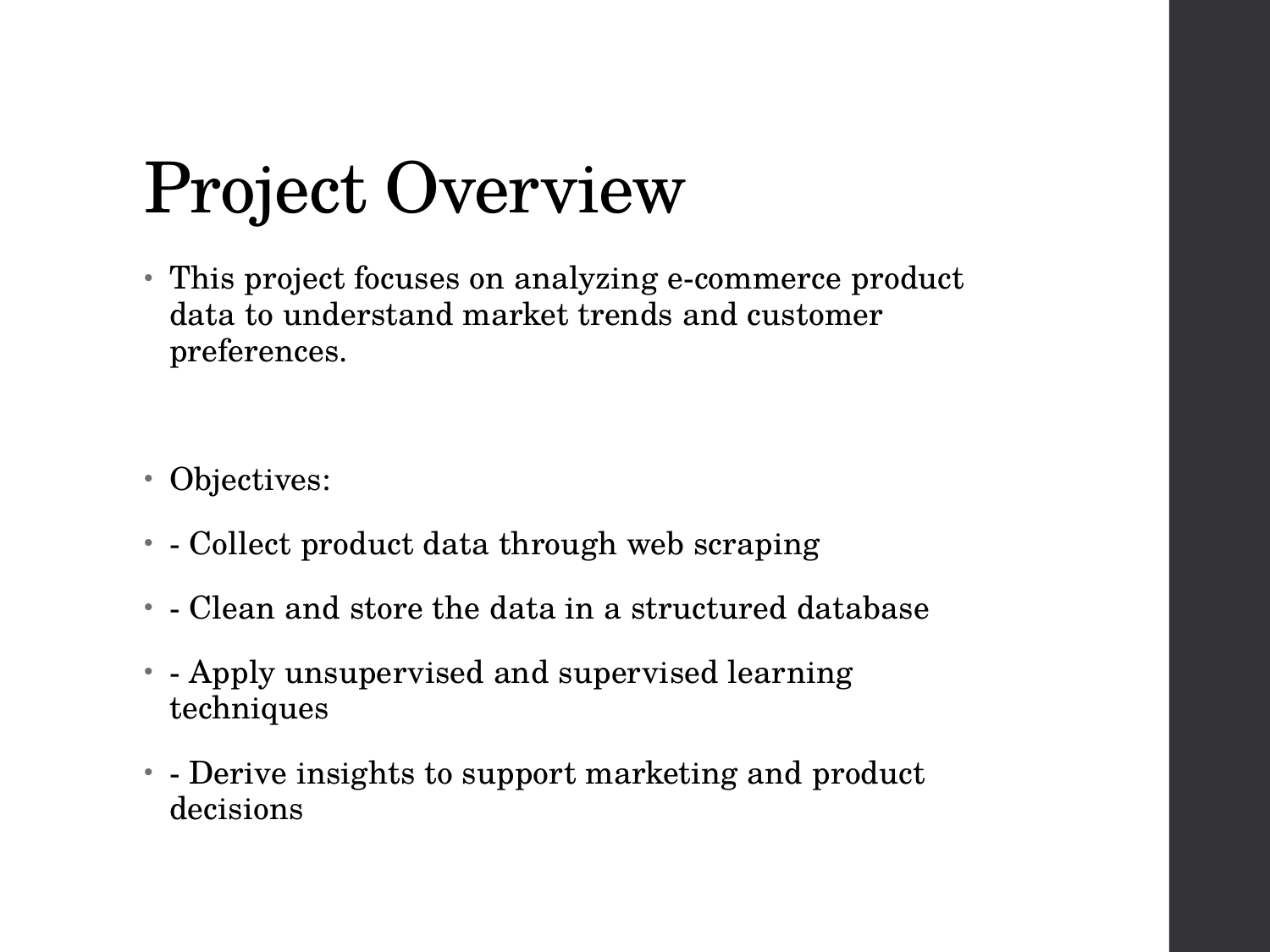

# Project Overview
This project focuses on analyzing e-commerce product data to understand market trends and customer preferences.

Objectives:
- Collect product data through web scraping
- Clean and store the data in a structured database
- Apply unsupervised and supervised learning techniques
- Derive insights to support marketing and product decisions